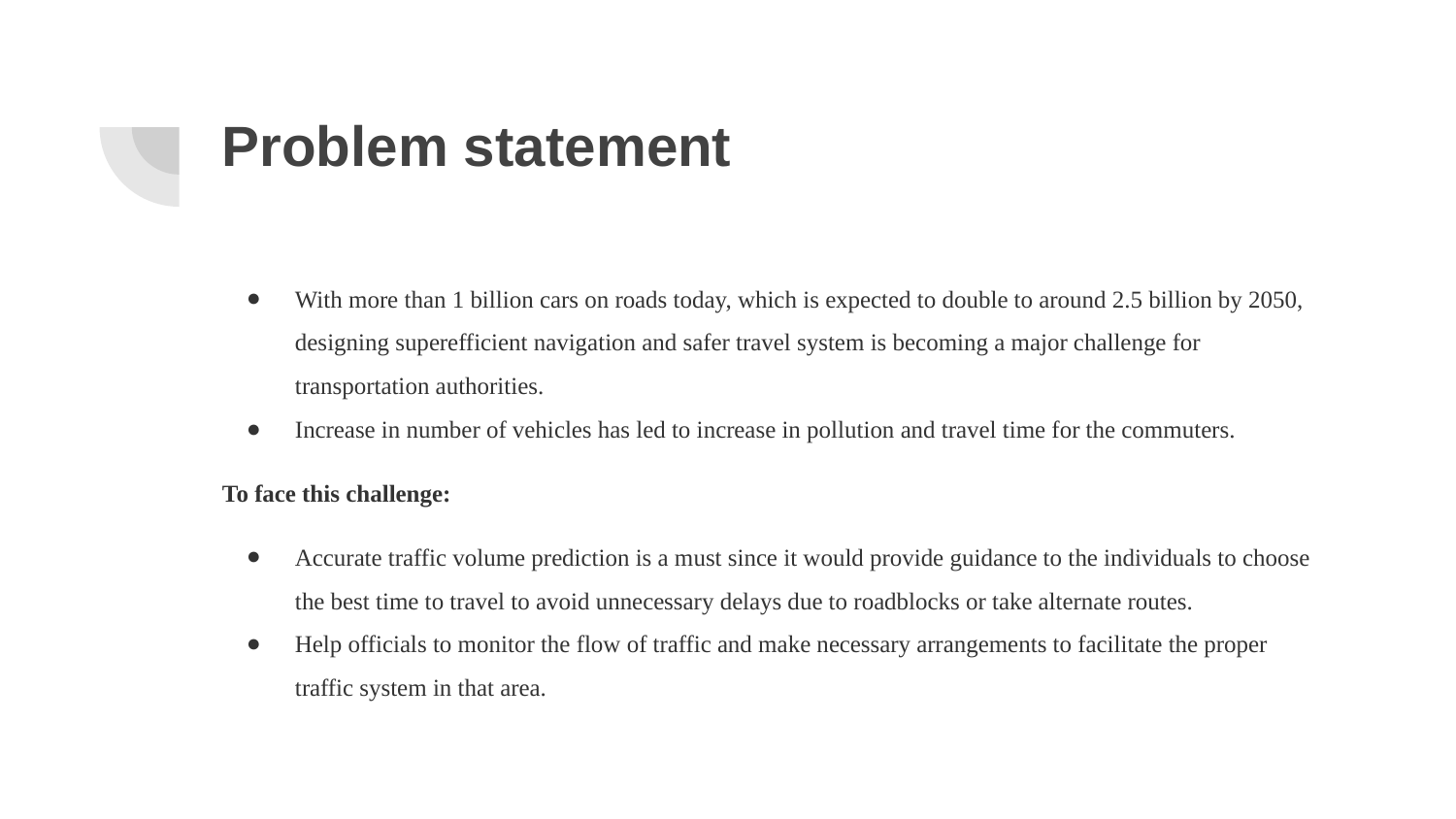

# Problem statement
With more than 1 billion cars on roads today, which is expected to double to around 2.5 billion by 2050, designing superefficient navigation and safer travel system is becoming a major challenge for transportation authorities.
Increase in number of vehicles has led to increase in pollution and travel time for the commuters.
To face this challenge:
Accurate traffic volume prediction is a must since it would provide guidance to the individuals to choose the best time to travel to avoid unnecessary delays due to roadblocks or take alternate routes.
Help officials to monitor the flow of traffic and make necessary arrangements to facilitate the proper traffic system in that area.